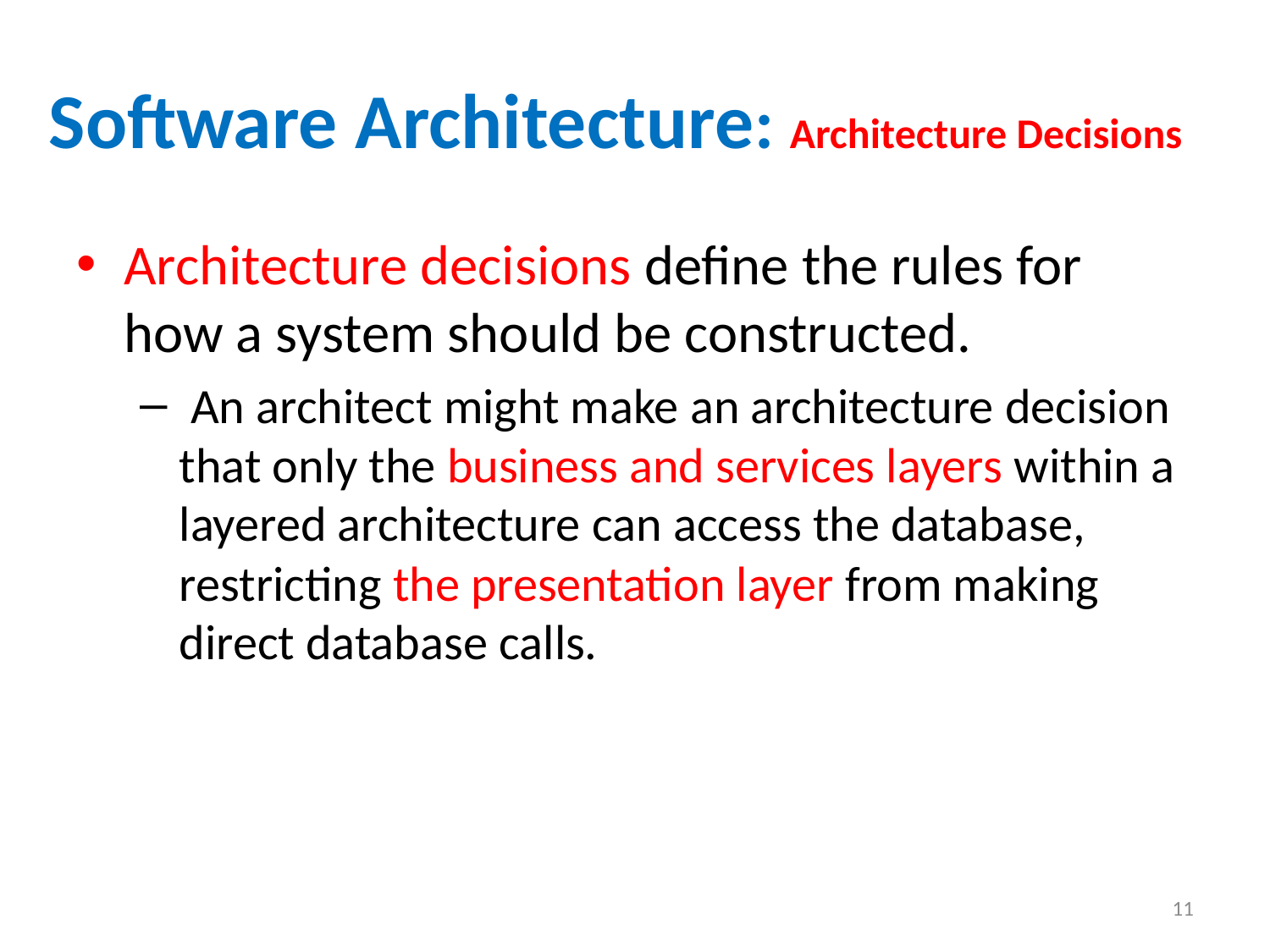

# Software Architecture: Architecture Decisions
Architecture decisions define the rules for how a system should be constructed.
 An architect might make an architecture decision that only the business and services layers within a layered architecture can access the database, restricting the presentation layer from making direct database calls.
11